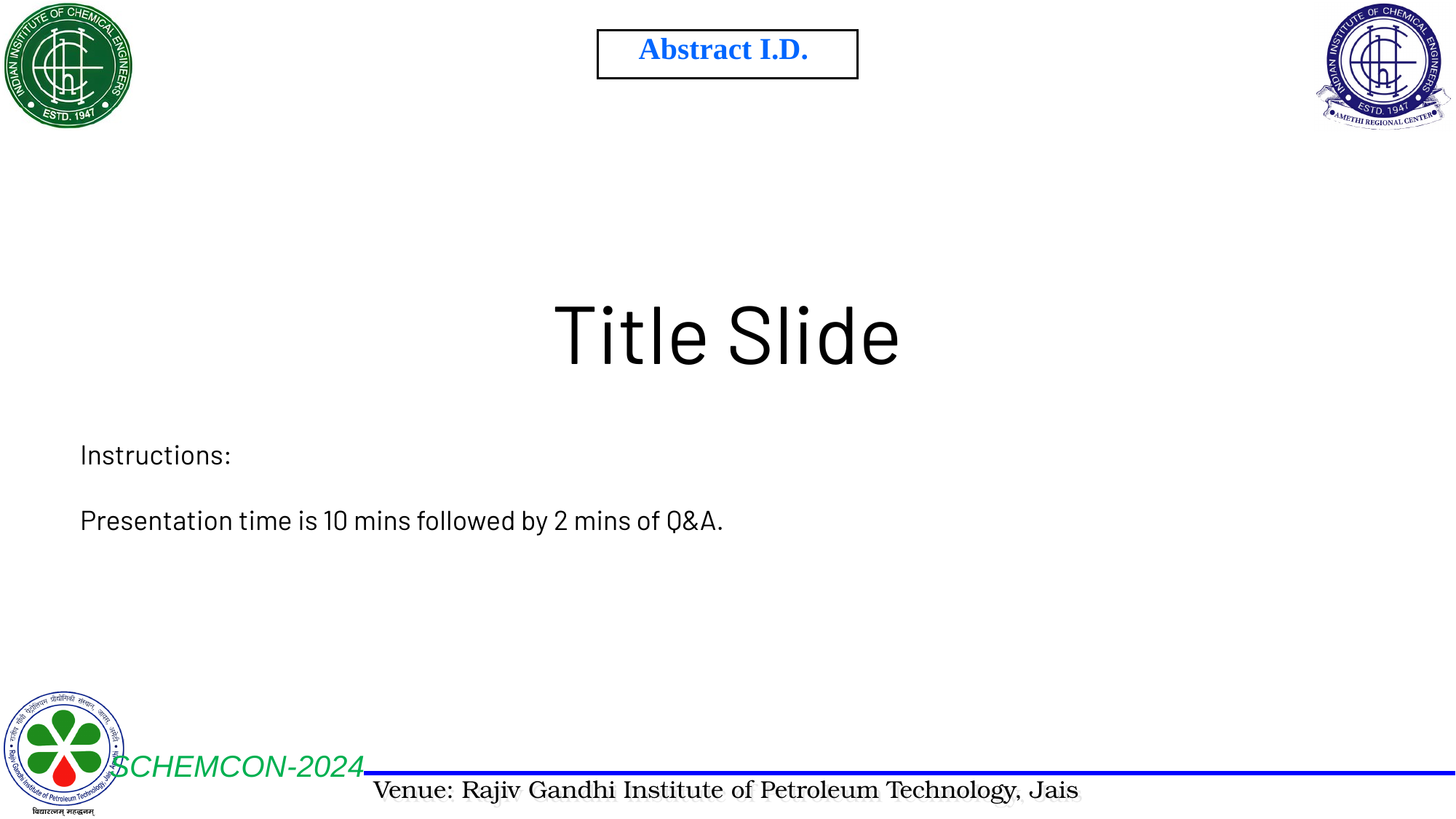

Abstract I.D.
Title Slide
Instructions:

Presentation time is 10 mins followed by 2 mins of Q&A.